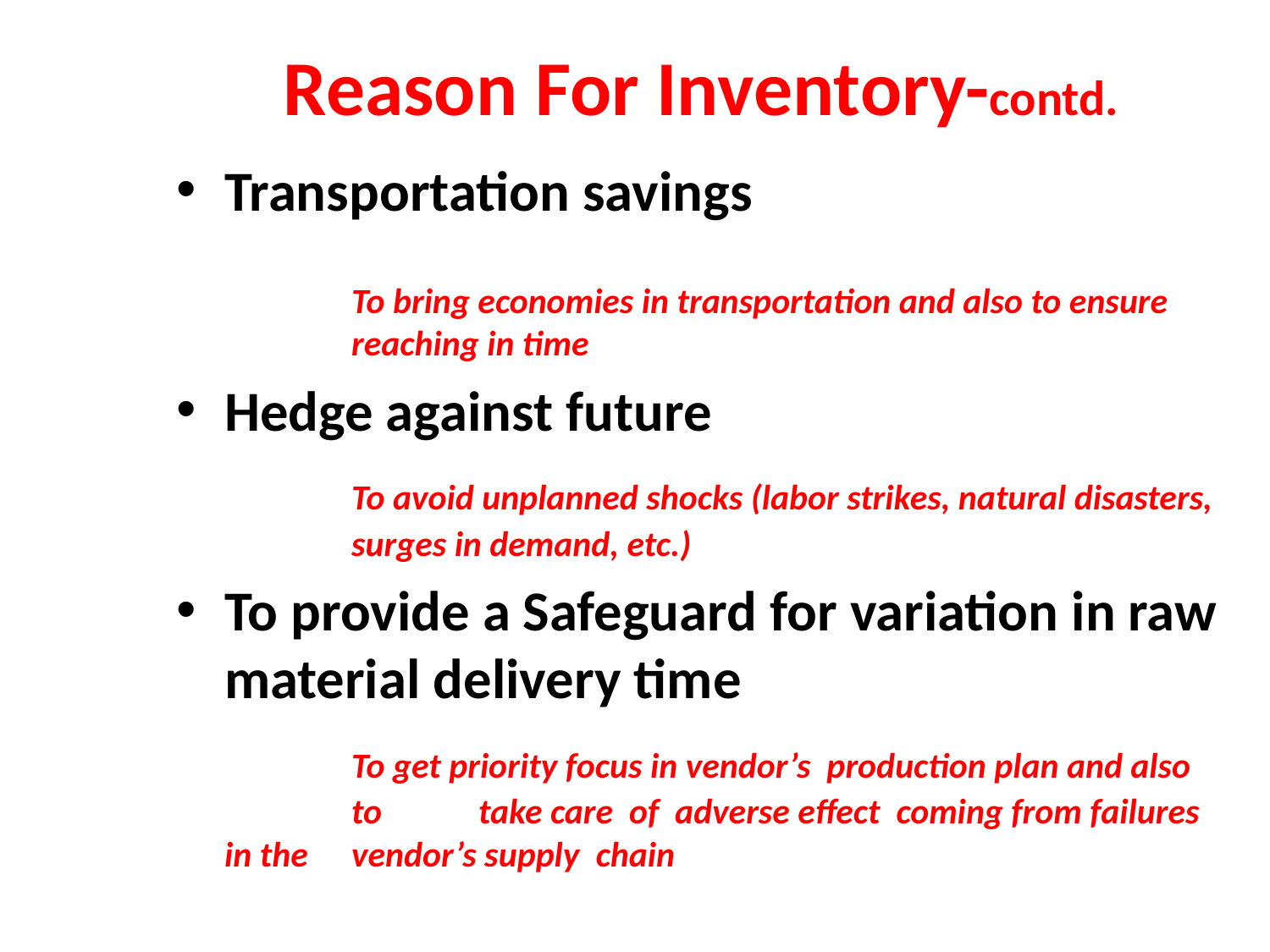

# Reason For Inventory-contd.
Transportation savings

		To bring economies in transportation and also to ensure 	reaching in time
Hedge against future
		To avoid unplanned shocks (labor strikes, natural disasters, 	surges in demand, etc.)
To provide a Safeguard for variation in raw material delivery time
		To get priority focus in vendor’s  production plan and also 	to 	take care  of  adverse effect  coming from failures in the 	vendor’s supply  chain